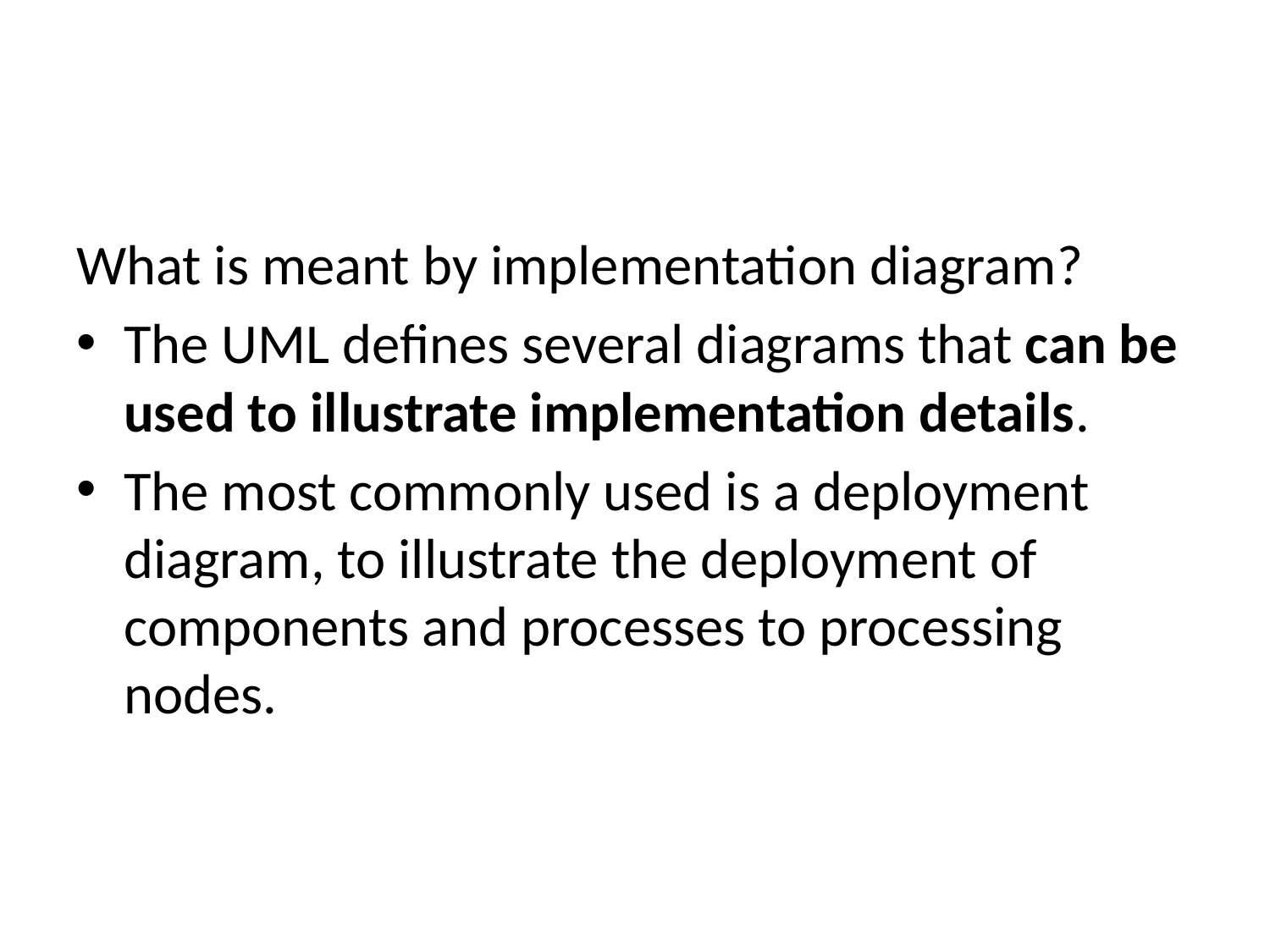

#
What is meant by implementation diagram?
The UML defines several diagrams that can be used to illustrate implementation details.
The most commonly used is a deployment diagram, to illustrate the deployment of components and processes to processing nodes.